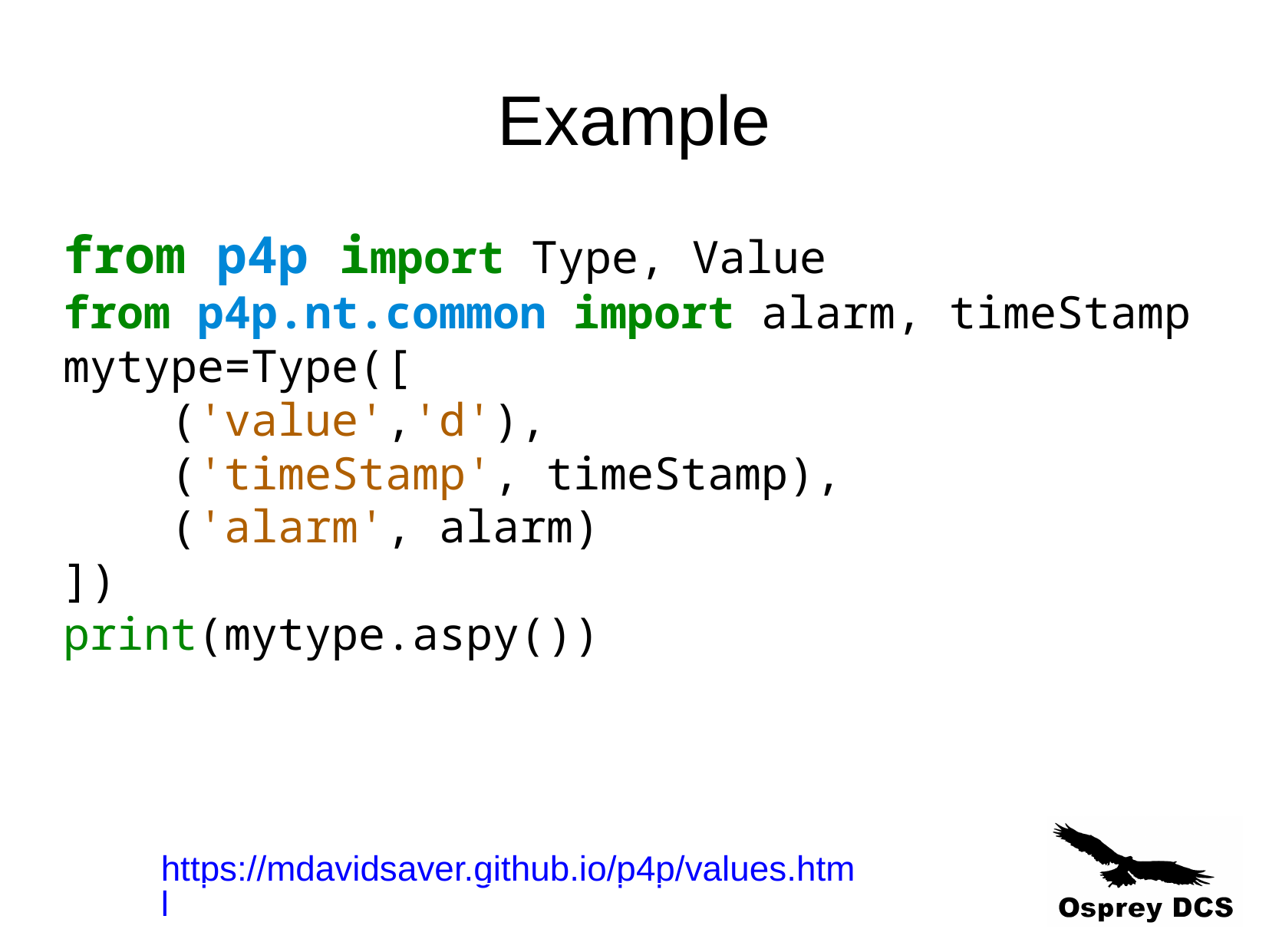

Example
from p4p import Type, Value
from p4p.nt.common import alarm, timeStamp
mytype=Type([
    ('value','d'),
    ('timeStamp', timeStamp),
    ('alarm', alarm)
])
print(mytype.aspy())
https://mdavidsaver.github.io/p4p/values.html